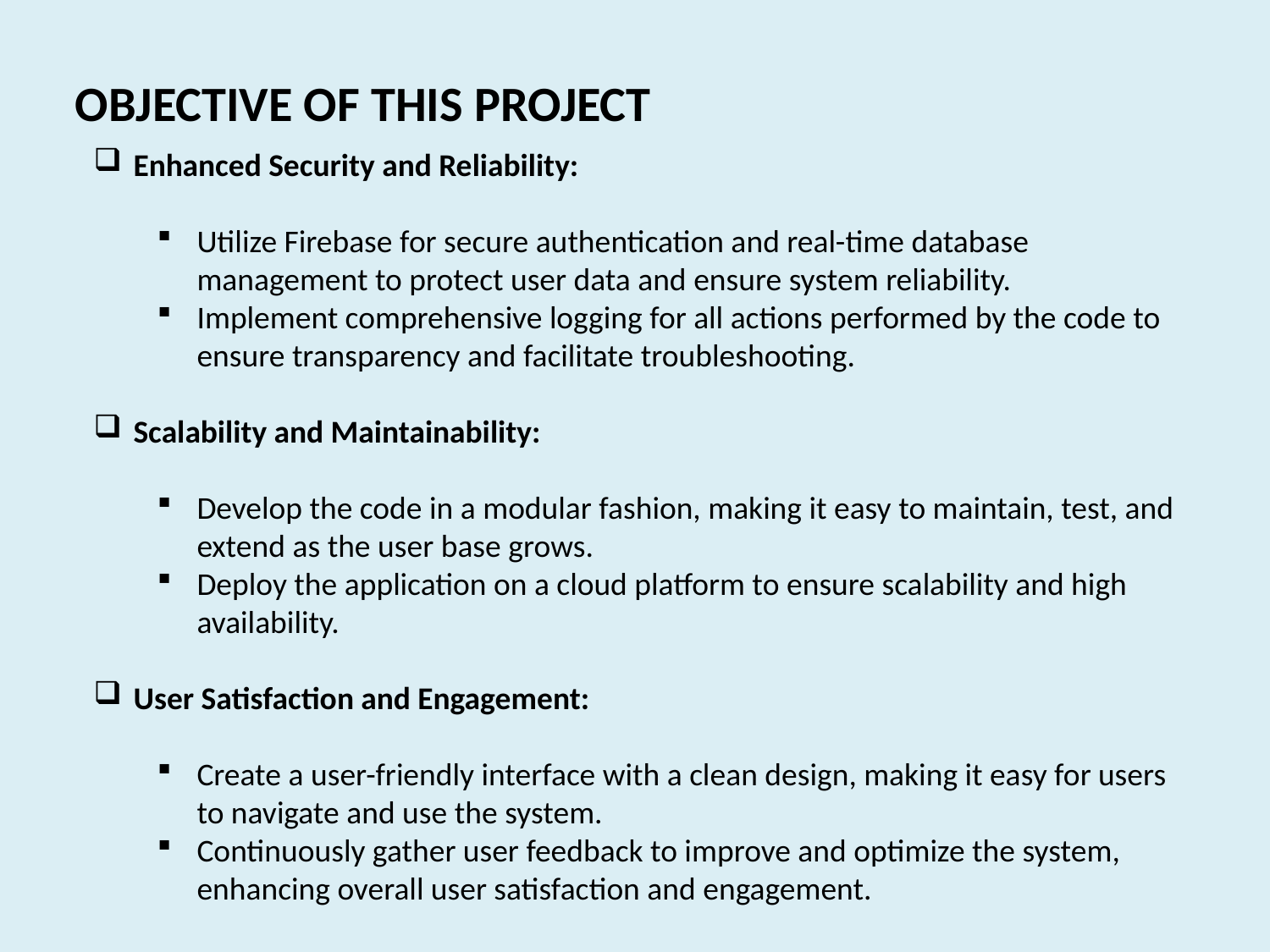

OBJECTIVE OF THIS PROJECT
Enhanced Security and Reliability:

Utilize Firebase for secure authentication and real-time database management to protect user data and ensure system reliability.
Implement comprehensive logging for all actions performed by the code to ensure transparency and facilitate troubleshooting.

Scalability and Maintainability:

Develop the code in a modular fashion, making it easy to maintain, test, and extend as the user base grows.
Deploy the application on a cloud platform to ensure scalability and high availability.

User Satisfaction and Engagement:

Create a user-friendly interface with a clean design, making it easy for users to navigate and use the system.
Continuously gather user feedback to improve and optimize the system, enhancing overall user satisfaction and engagement.